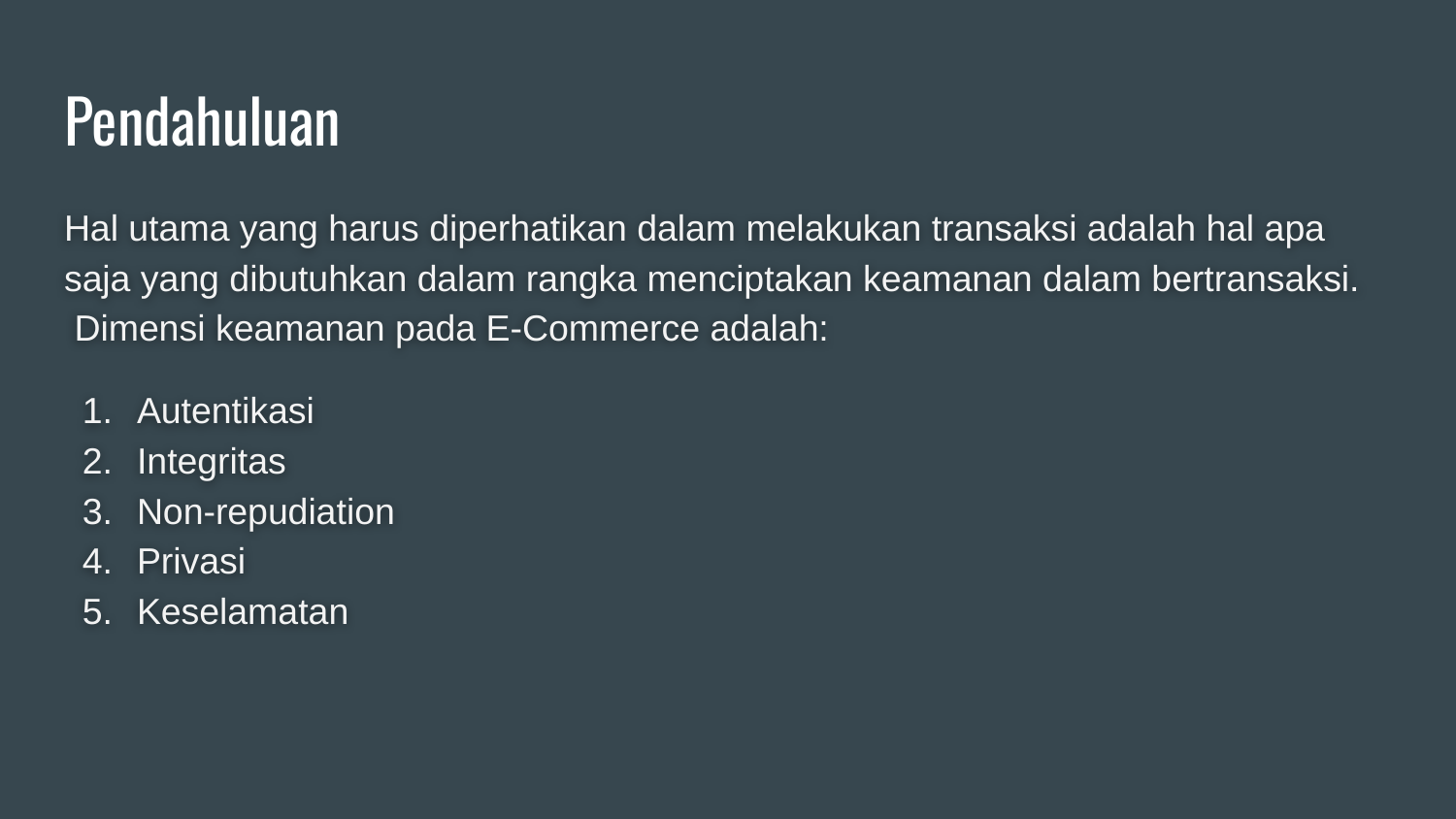

# Pendahuluan
Hal utama yang harus diperhatikan dalam melakukan transaksi adalah hal apa saja yang dibutuhkan dalam rangka menciptakan keamanan dalam bertransaksi.
 Dimensi keamanan pada E-Commerce adalah:
Autentikasi
Integritas
Non-repudiation
Privasi
Keselamatan